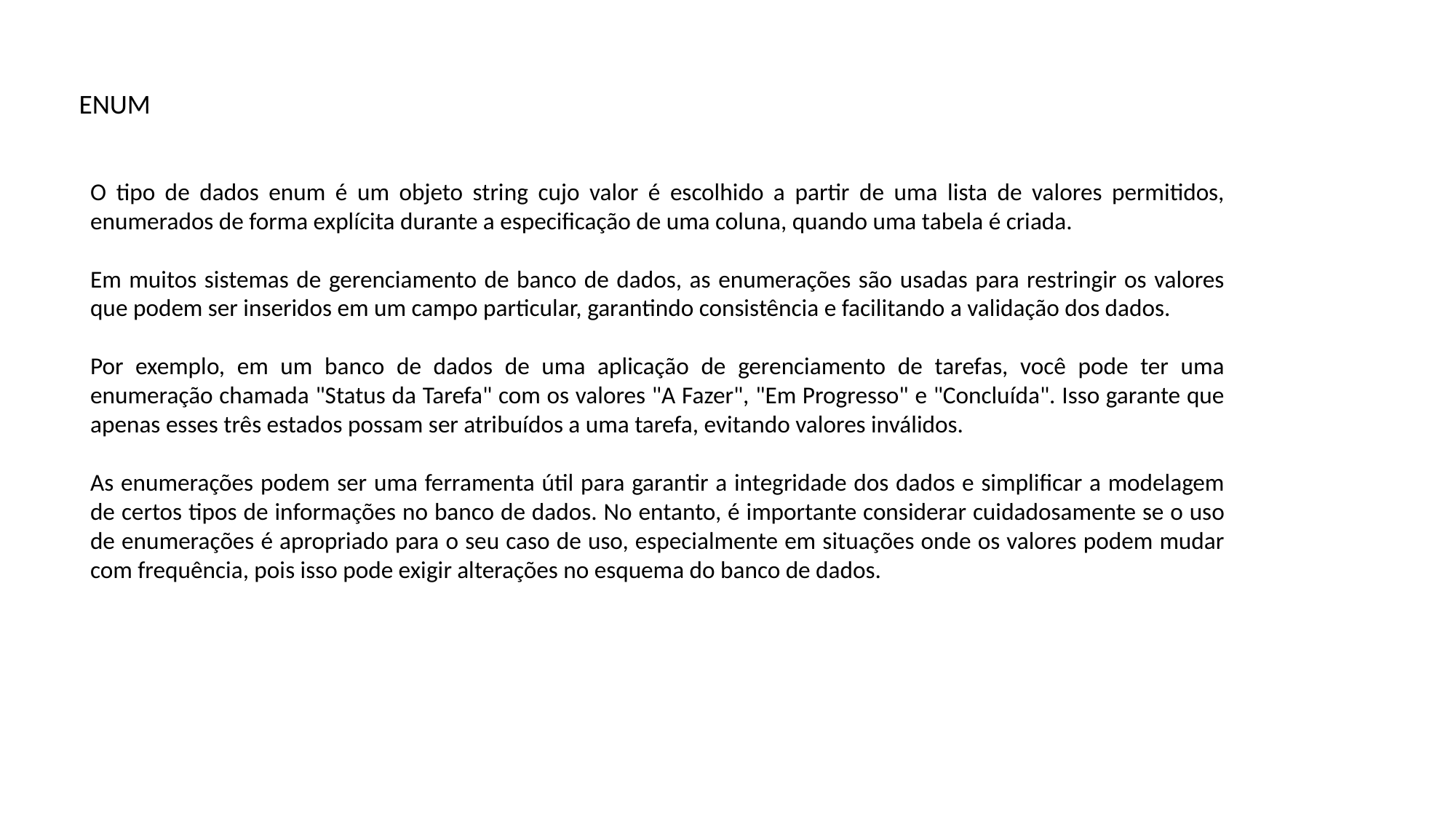

ENUM
O tipo de dados enum é um objeto string cujo valor é escolhido a partir de uma lista de valores permitidos, enumerados de forma explícita durante a especificação de uma coluna, quando uma tabela é criada.

Em muitos sistemas de gerenciamento de banco de dados, as enumerações são usadas para restringir os valores que podem ser inseridos em um campo particular, garantindo consistência e facilitando a validação dos dados.

Por exemplo, em um banco de dados de uma aplicação de gerenciamento de tarefas, você pode ter uma enumeração chamada "Status da Tarefa" com os valores "A Fazer", "Em Progresso" e "Concluída". Isso garante que apenas esses três estados possam ser atribuídos a uma tarefa, evitando valores inválidos.

As enumerações podem ser uma ferramenta útil para garantir a integridade dos dados e simplificar a modelagem de certos tipos de informações no banco de dados. No entanto, é importante considerar cuidadosamente se o uso de enumerações é apropriado para o seu caso de uso, especialmente em situações onde os valores podem mudar com frequência, pois isso pode exigir alterações no esquema do banco de dados.